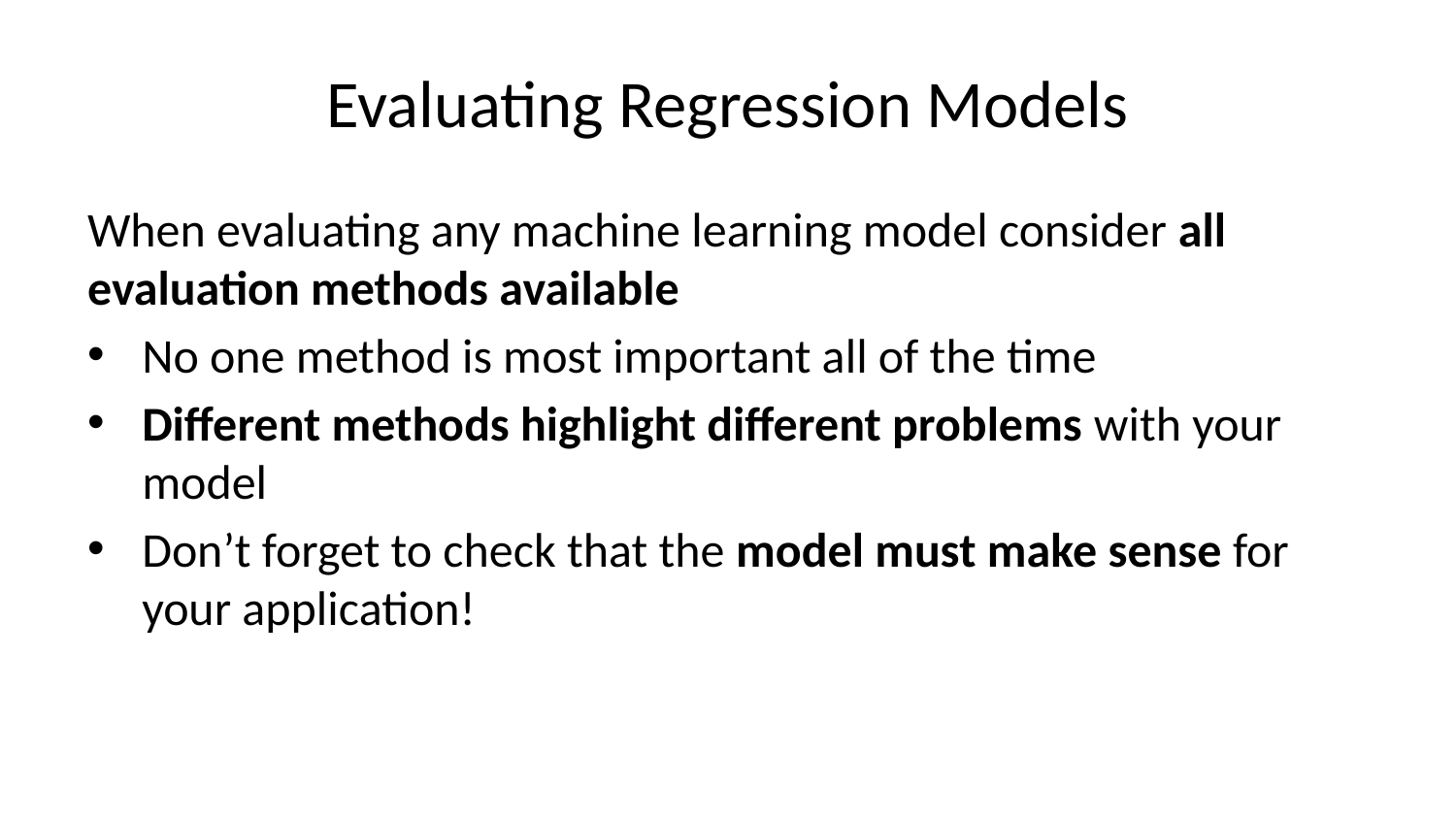

# Evaluating Regression Models
When evaluating any machine learning model consider all evaluation methods available
No one method is most important all of the time
Different methods highlight different problems with your model
Don’t forget to check that the model must make sense for your application!